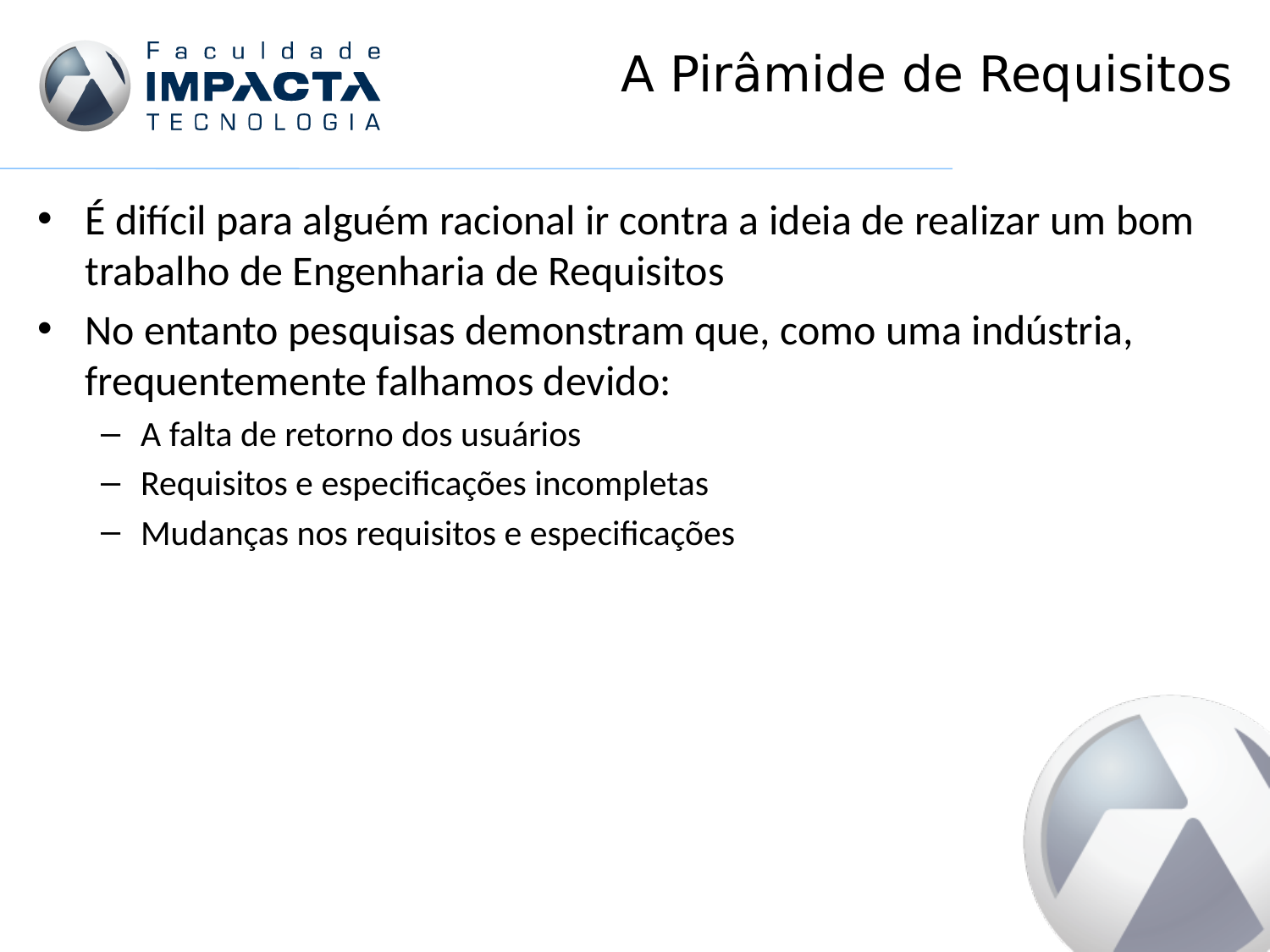

# A Pirâmide de Requisitos
É difícil para alguém racional ir contra a ideia de realizar um bom trabalho de Engenharia de Requisitos
No entanto pesquisas demonstram que, como uma indústria, frequentemente falhamos devido:
A falta de retorno dos usuários
Requisitos e especificações incompletas
Mudanças nos requisitos e especificações